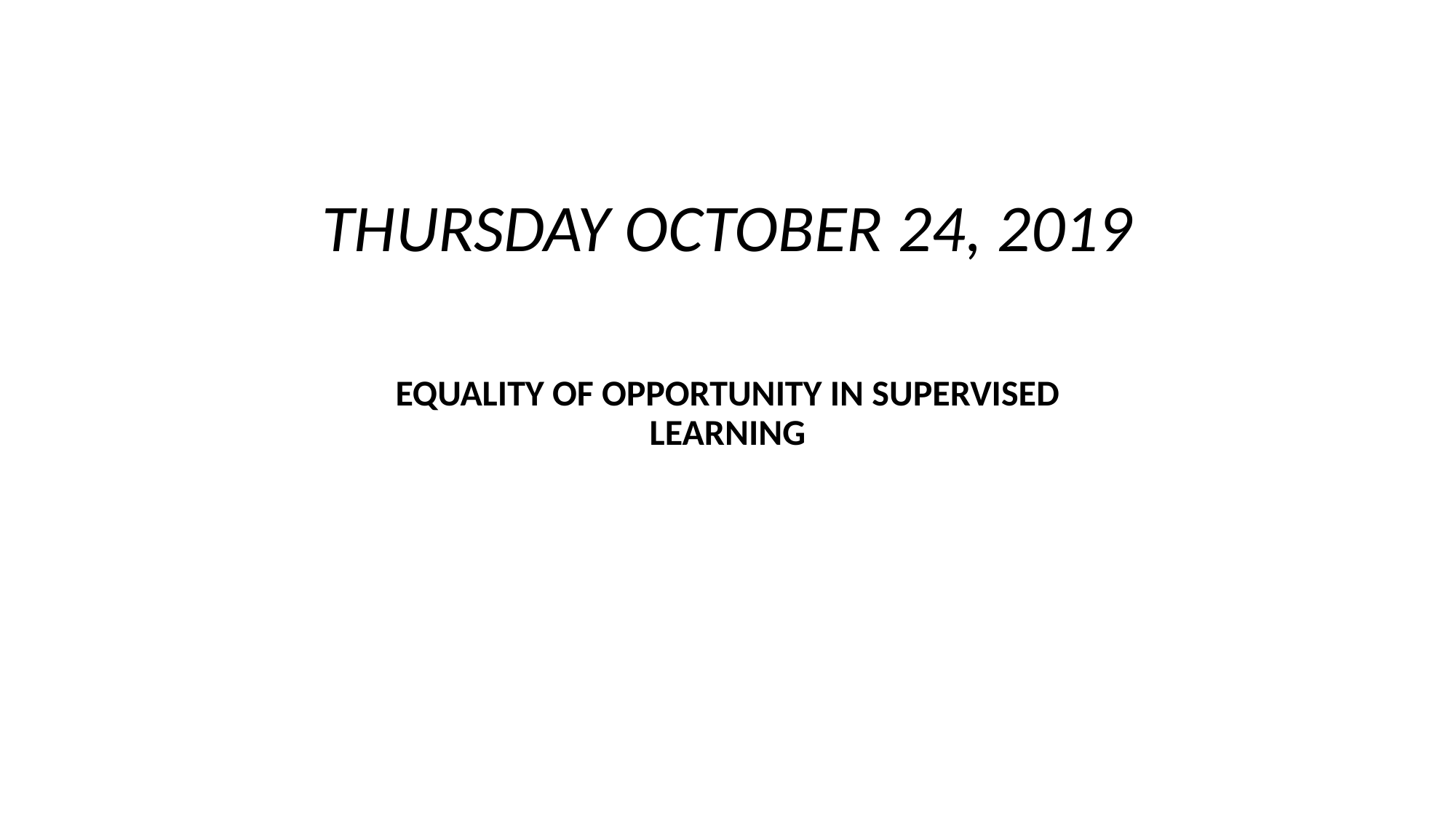

Equality of opportunity in supervised learning
# Thursday October 24, 2019